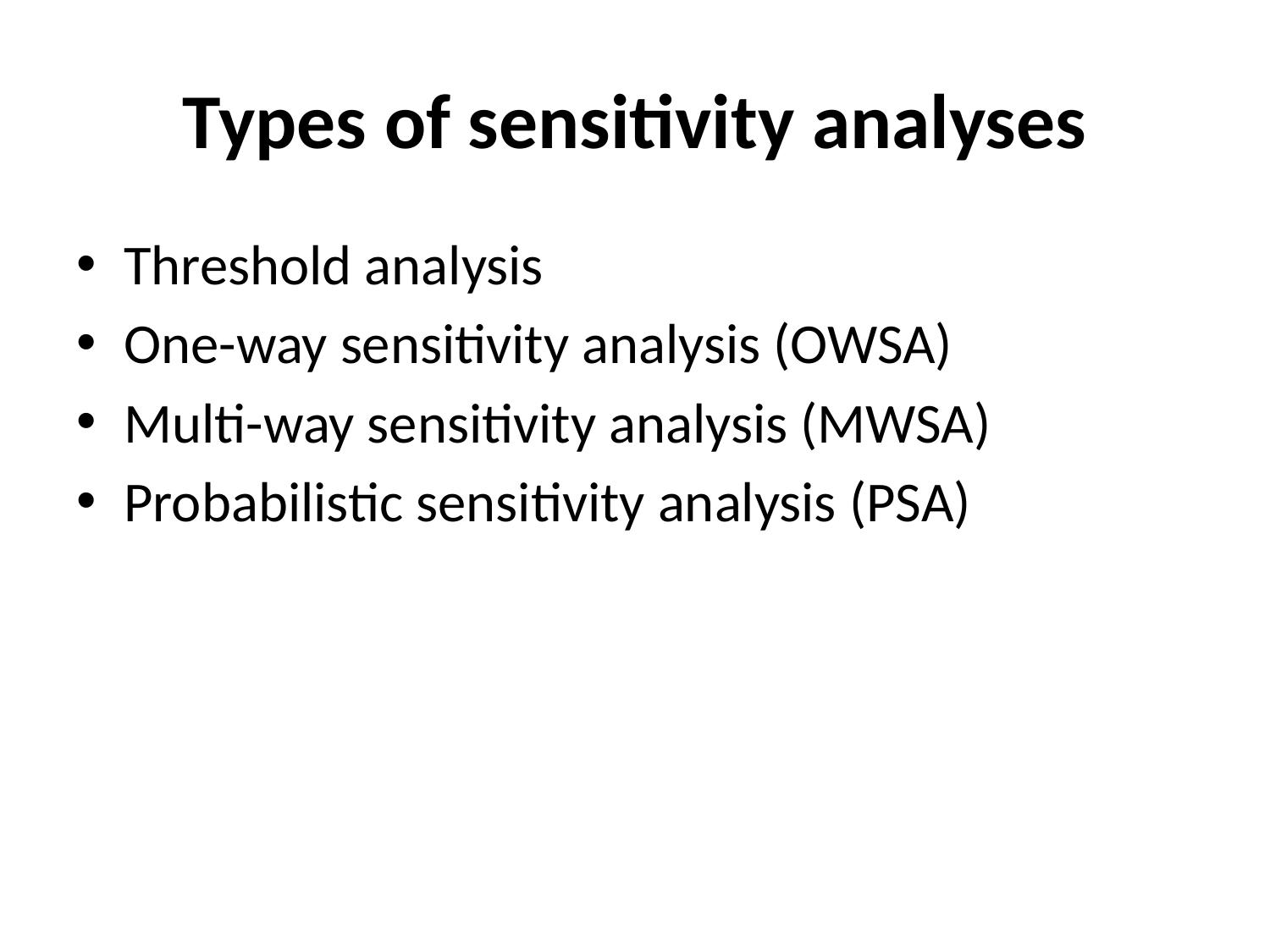

# Types of sensitivity analyses
Threshold analysis
One-way sensitivity analysis (OWSA)
Multi-way sensitivity analysis (MWSA)
Probabilistic sensitivity analysis (PSA)